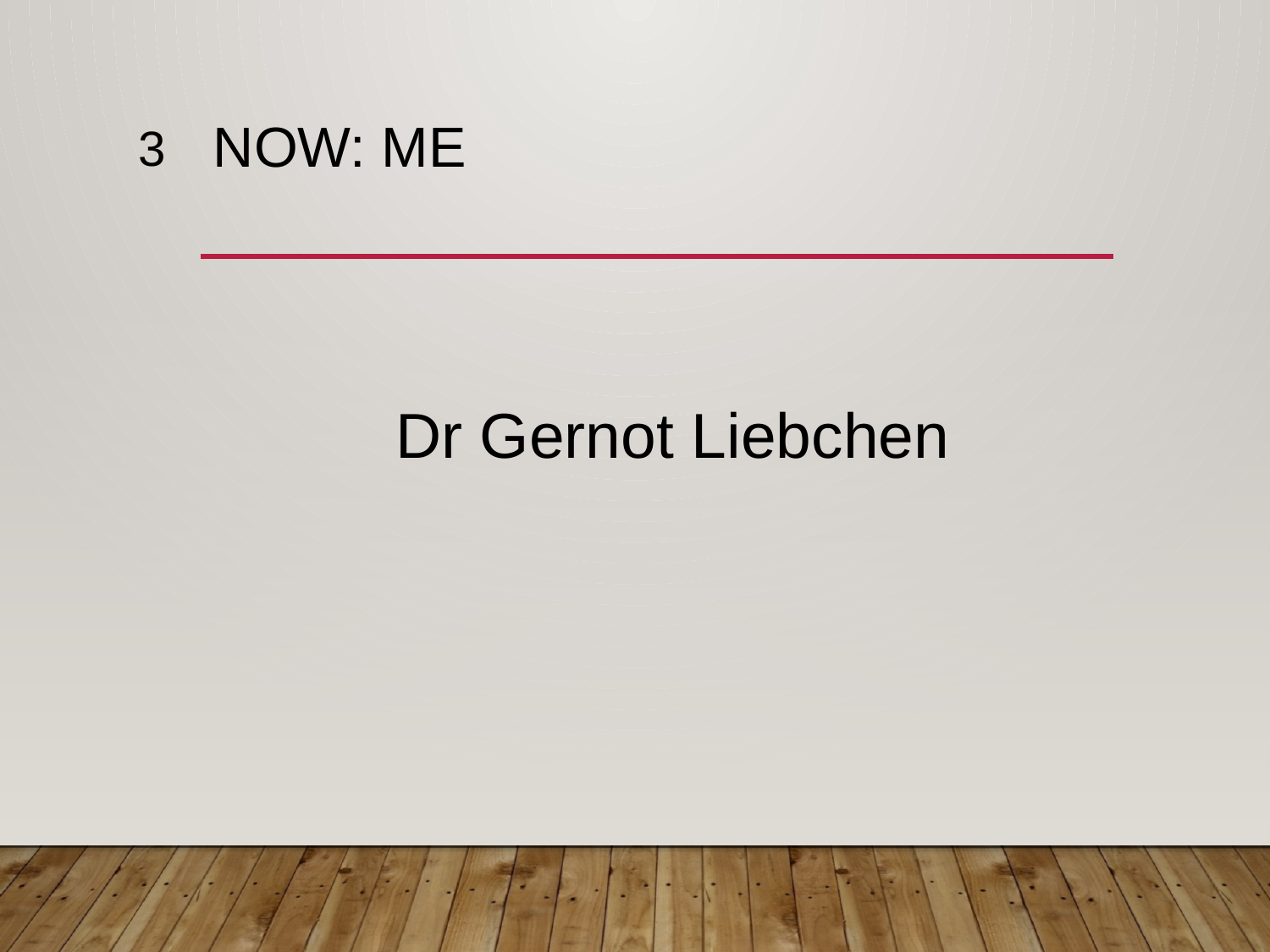

3
# Now: Me

Dr Gernot Liebchen